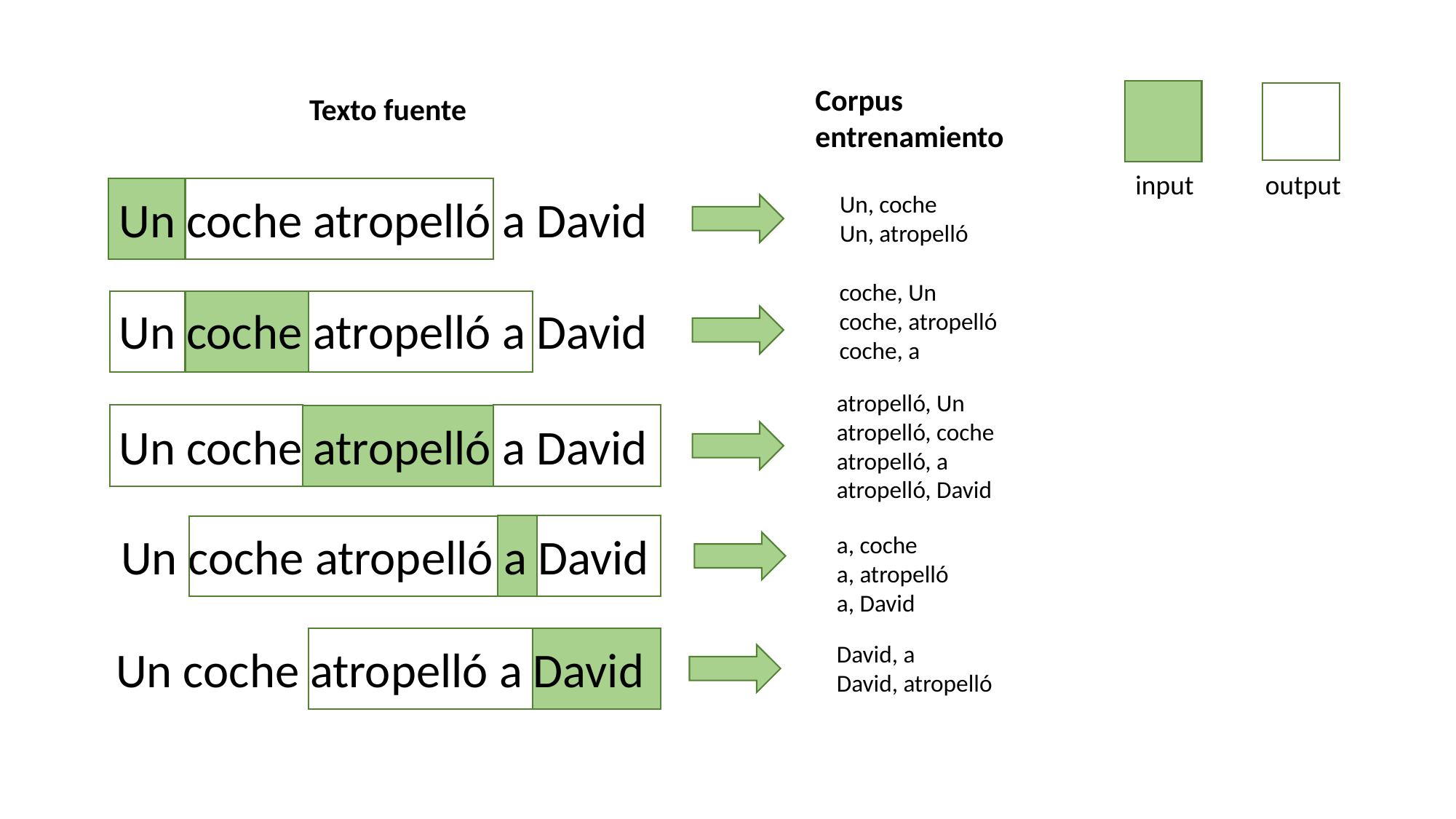

Corpus entrenamiento

Texto fuente
input
output

Un coche atropelló a David
Un, coche
Un, atropelló

coche, Un
coche, atropelló
coche, a

Un coche atropelló a David

atropelló, Un
atropelló, coche
atropelló, a
atropelló, David

Un coche atropelló a David

Un coche atropelló a David
a, coche
a, atropelló
a, David

Un coche atropelló a David
David, a
David, atropelló